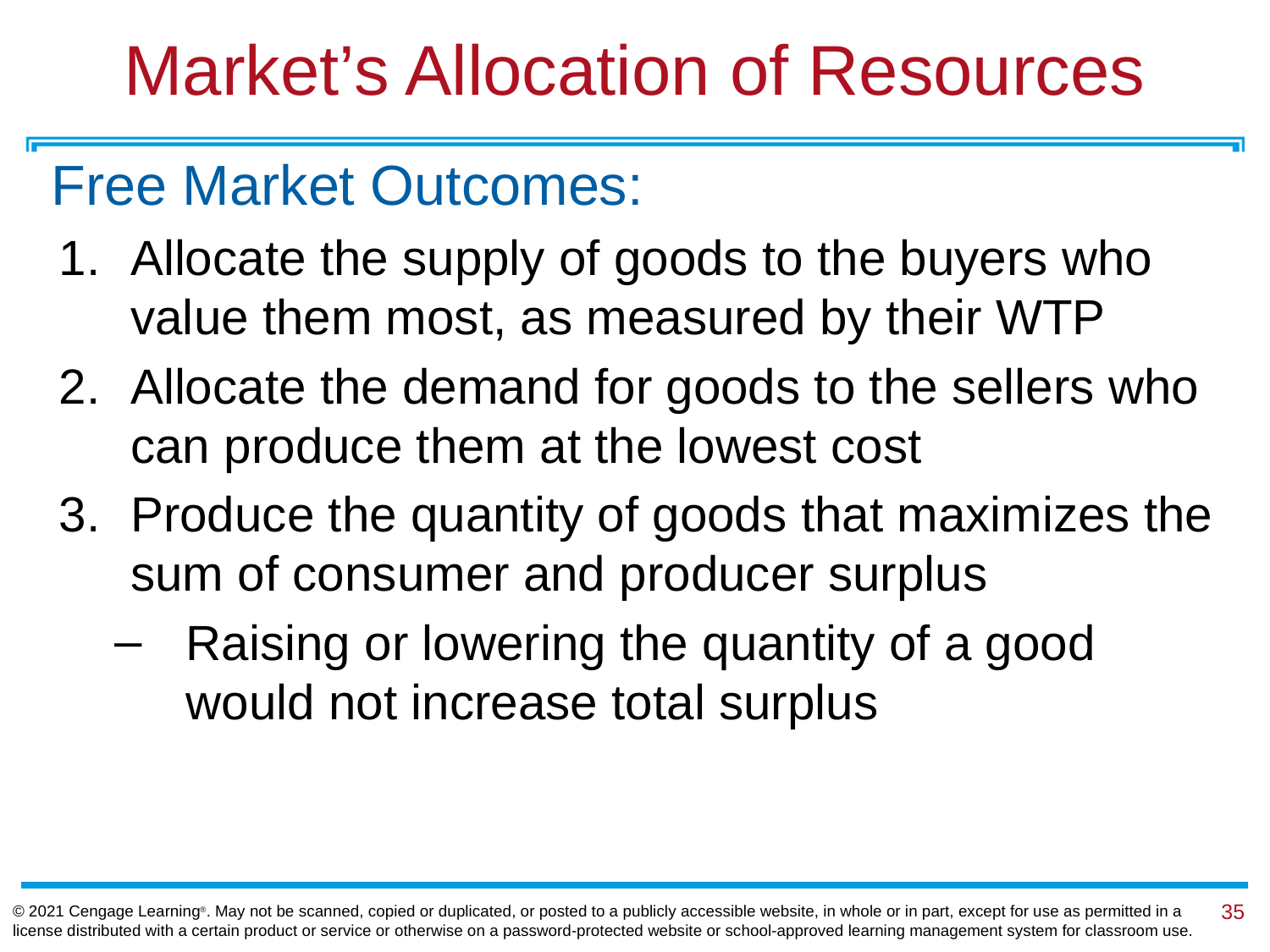

# Market’s Allocation of Resources
Free Market Outcomes:
Allocate the supply of goods to the buyers who value them most, as measured by their WTP
Allocate the demand for goods to the sellers who can produce them at the lowest cost
Produce the quantity of goods that maximizes the sum of consumer and producer surplus
Raising or lowering the quantity of a good would not increase total surplus
35